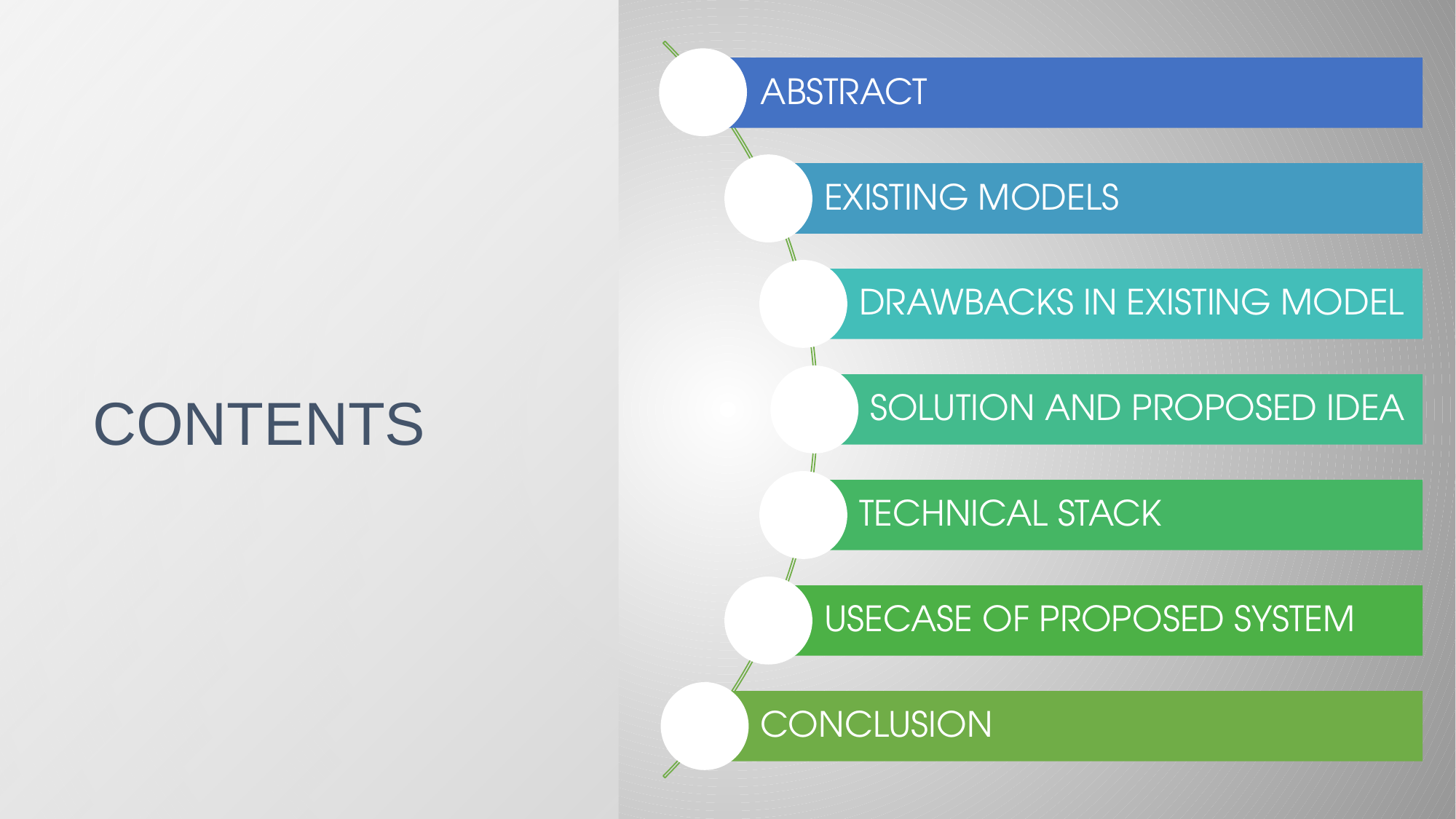

ABSTRACT
EXISTING MODELS
DRAWBACKS IN EXISTING MODEL
SOLUTION AND PROPOSED IDEA
TECHNICAL STACK
USECASE OF PROPOSED SYSTEM
CONCLUSION
# CONTENTS